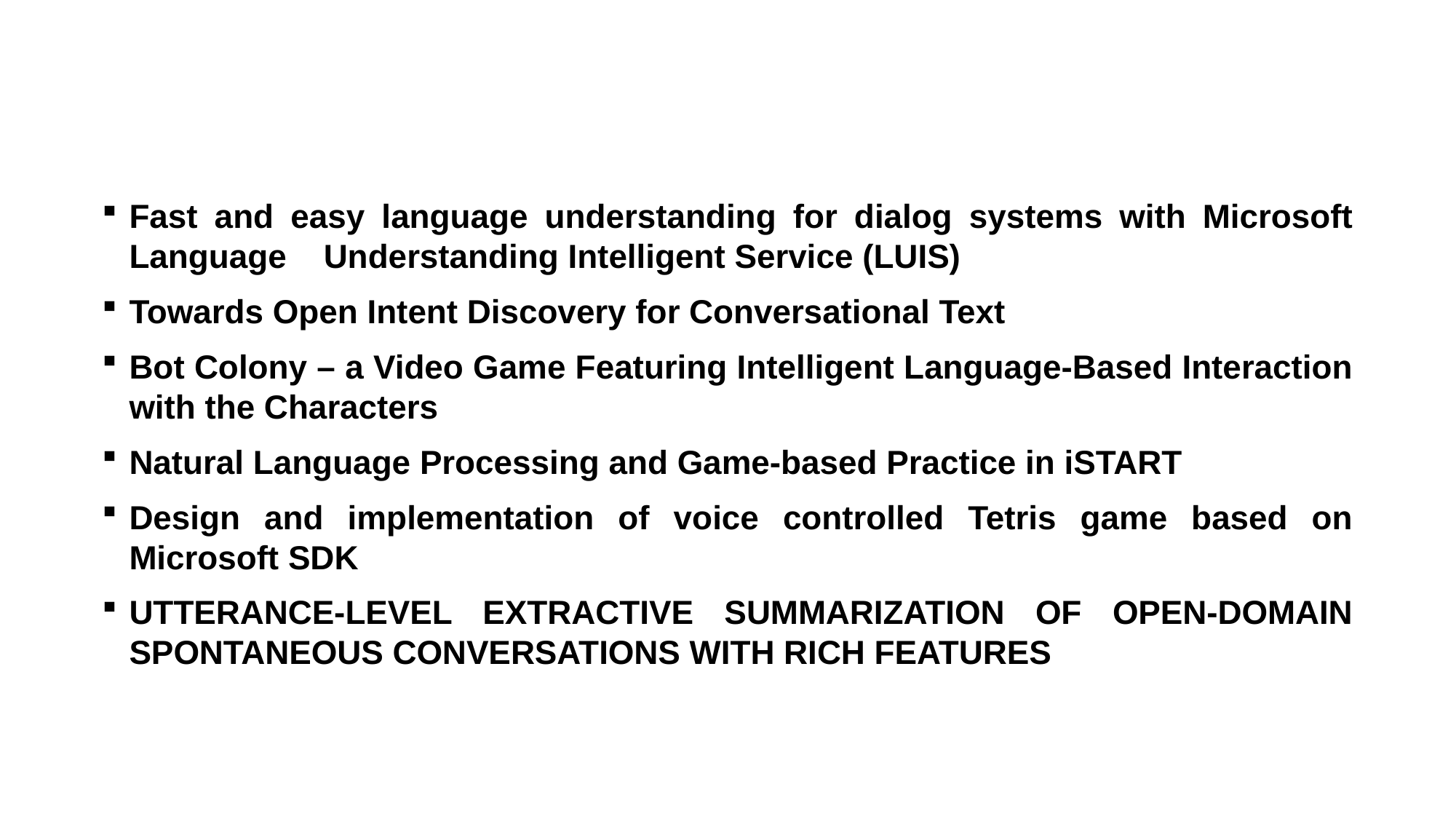

Fast and easy language understanding for dialog systems with Microsoft Language    Understanding Intelligent Service (LUIS)
Towards Open Intent Discovery for Conversational Text
Bot Colony – a Video Game Featuring Intelligent Language-Based Interaction with the Characters
Natural Language Processing and Game-based Practice in iSTART
Design and implementation of voice controlled Tetris game based on Microsoft SDK
UTTERANCE-LEVEL EXTRACTIVE SUMMARIZATION OF OPEN-DOMAIN SPONTANEOUS CONVERSATIONS WITH RICH FEATURES